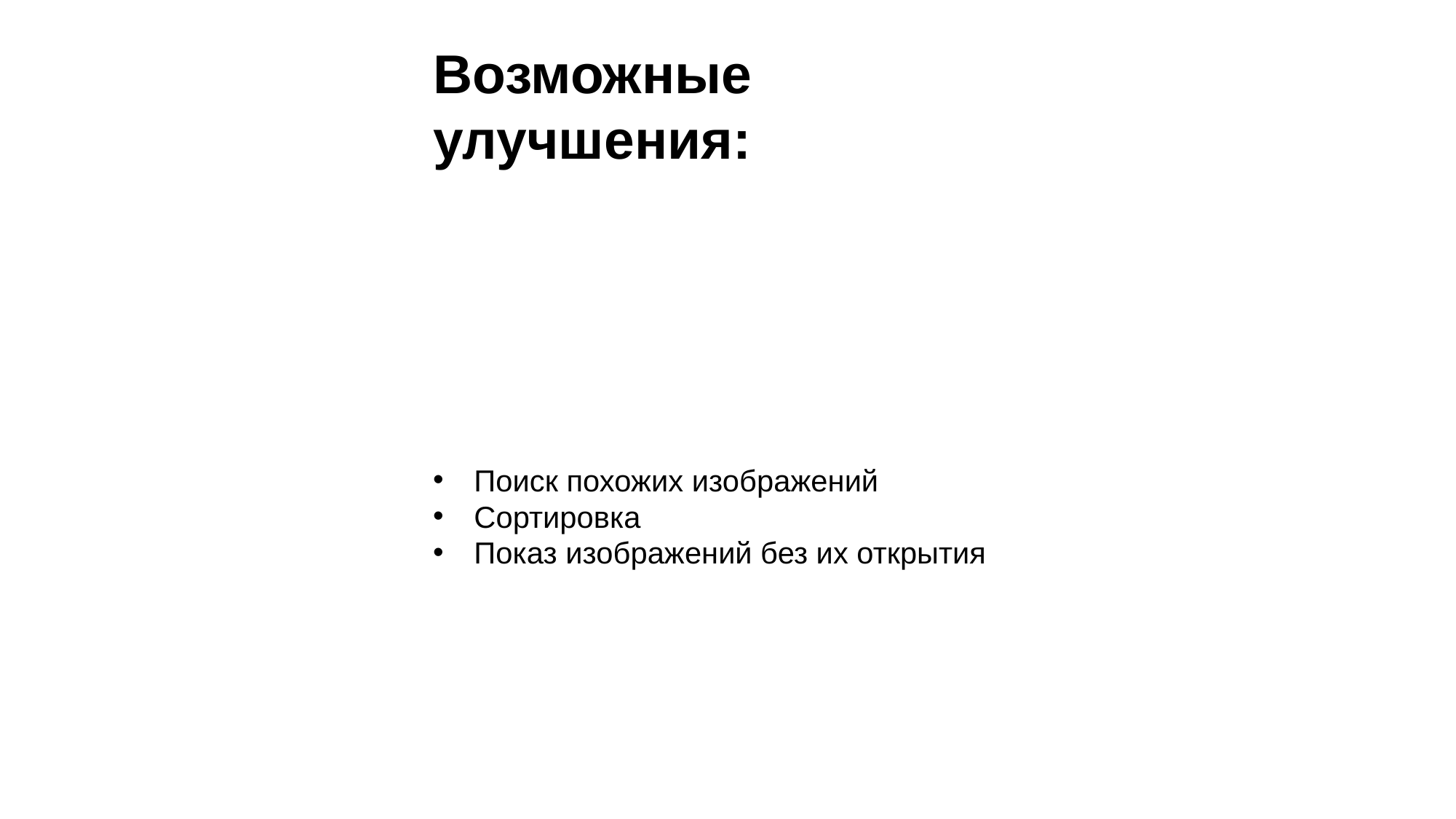

Возможные улучшения:

Поиск похожих изображений
Сортировка
Показ изображений без их открытия